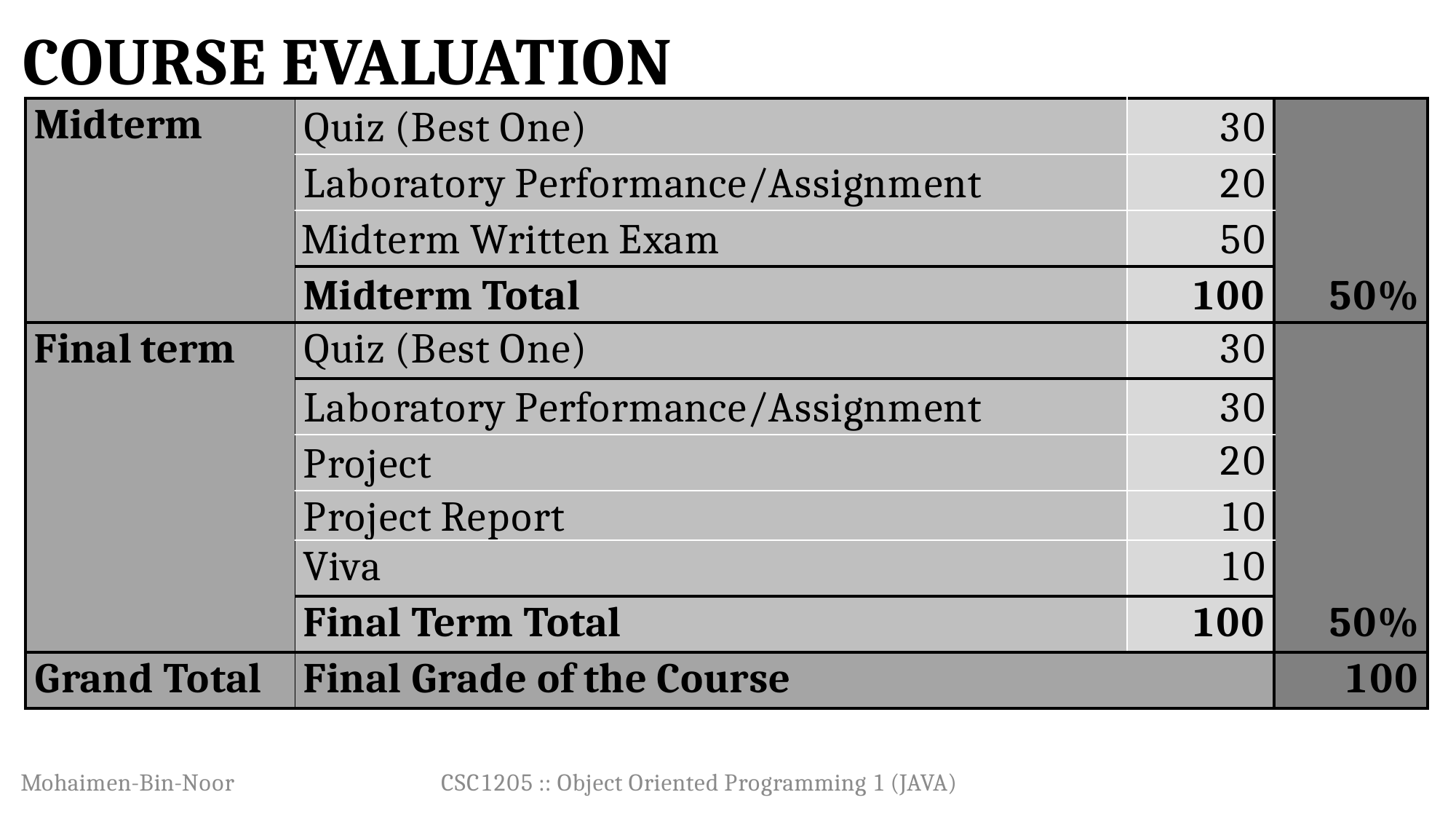

# Course Evaluation
| Midterm | Quiz (Best One) | 30 |  |
| --- | --- | --- | --- |
|  | Laboratory Performance/Assignment | 20 |  |
|  | Midterm Written Exam | 50 |  |
|  | Midterm Total | 100 | 50% |
| Final term | Quiz (Best One) | 30 |  |
|  | Laboratory Performance/Assignment | 30 |  |
|  | Project | 20 |  |
|  | Project Report | 10 |  |
|  | Viva | 10 |  |
|  | Final Term Total | 100 | 50% |
| Grand Total | Final Grade of the Course |  | 100 |
Mohaimen-Bin-Noor
CSC1205 :: Object Oriented Programming 1 (JAVA)